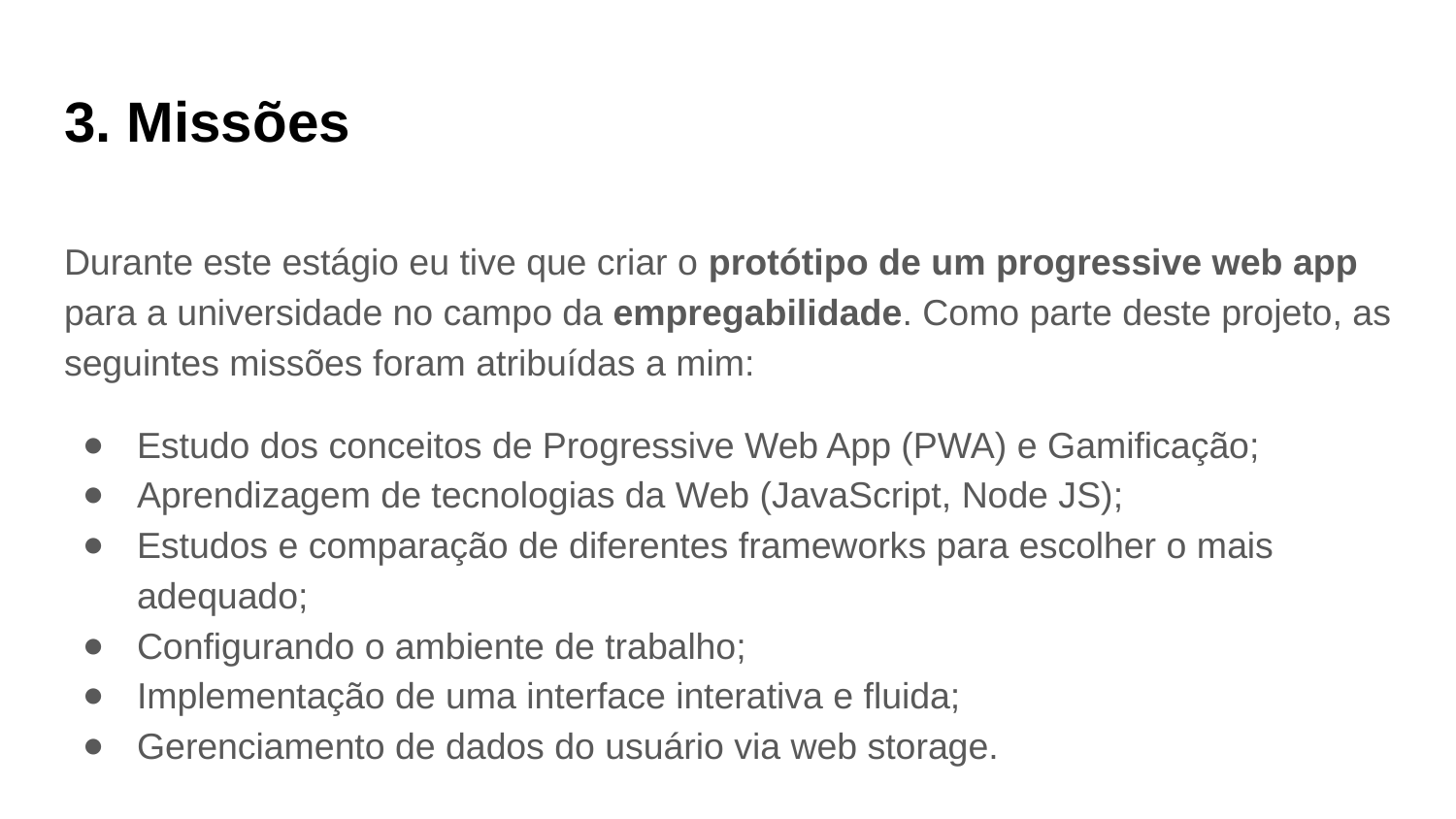

# 3. Missões
Durante este estágio eu tive que criar o protótipo de um progressive web app para a universidade no campo da empregabilidade. Como parte deste projeto, as seguintes missões foram atribuídas a mim:
Estudo dos conceitos de Progressive Web App (PWA) e Gamificação;
Aprendizagem de tecnologias da Web (JavaScript, Node JS);
Estudos e comparação de diferentes frameworks para escolher o mais adequado;
Configurando o ambiente de trabalho;
Implementação de uma interface interativa e fluida;
Gerenciamento de dados do usuário via web storage.